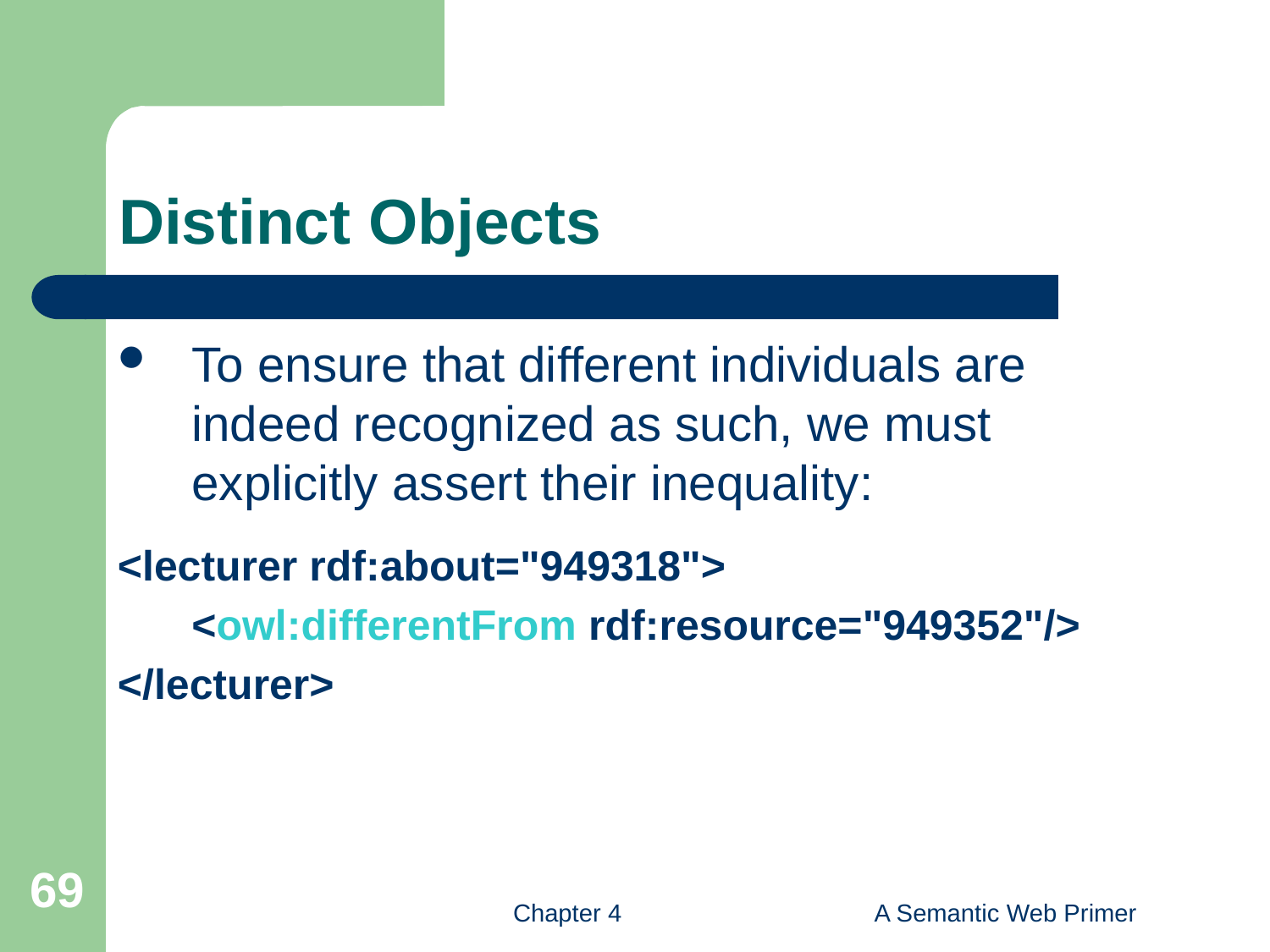

# Distinct Objects
To ensure that different individuals are indeed recognized as such, we must explicitly assert their inequality:
<lecturer rdf:about="949318">
	<owl:differentFrom rdf:resource="949352"/>
</lecturer>

69
Chapter 4
A Semantic Web Primer